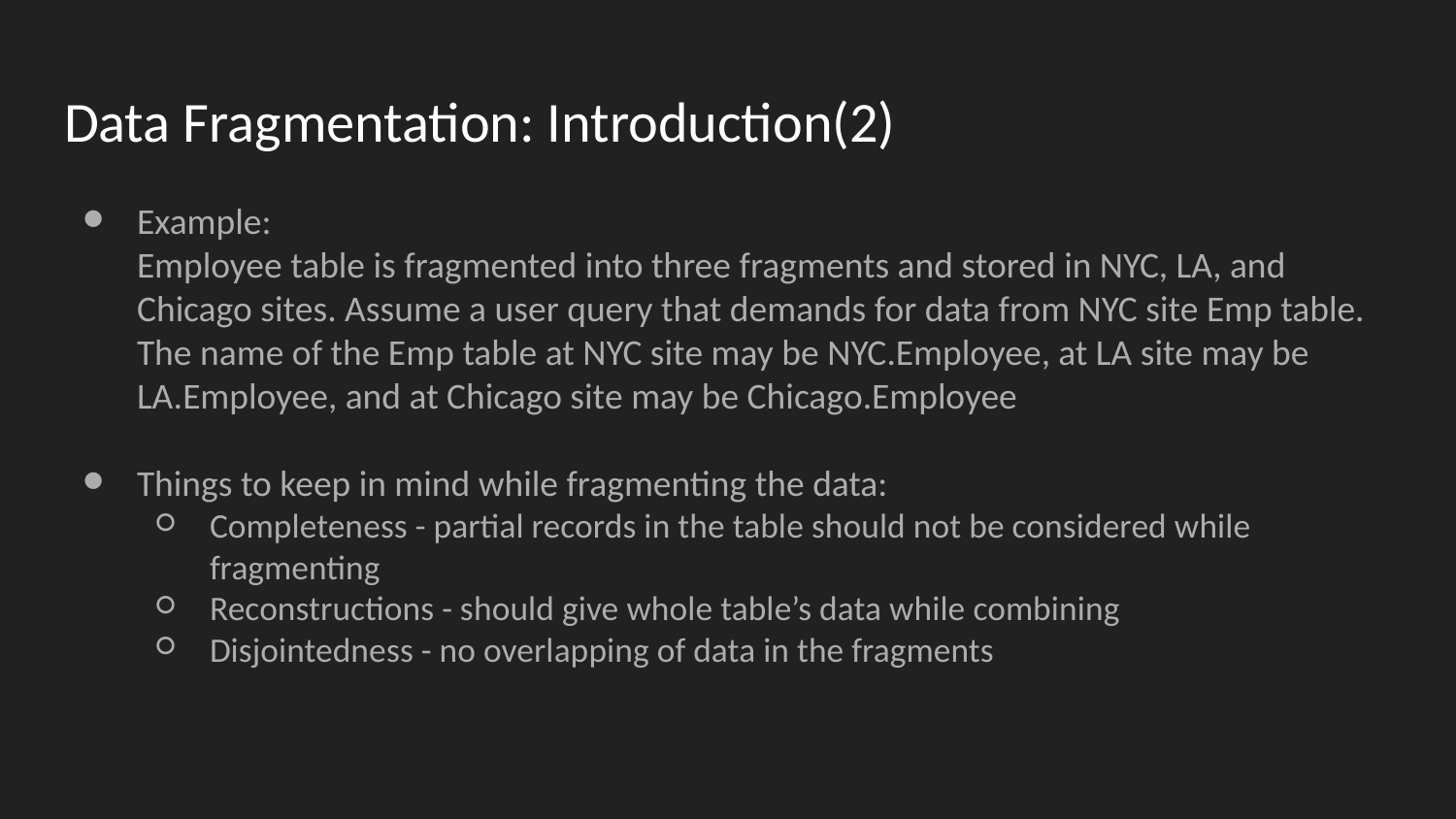

# Data Fragmentation: Introduction(2)
Example:
Employee table is fragmented into three fragments and stored in NYC, LA, and Chicago sites. Assume a user query that demands for data from NYC site Emp table. The name of the Emp table at NYC site may be NYC.Employee, at LA site may be LA.Employee, and at Chicago site may be Chicago.Employee

Things to keep in mind while fragmenting the data:
Completeness - partial records in the table should not be considered while fragmenting
Reconstructions - should give whole table’s data while combining
Disjointedness - no overlapping of data in the fragments